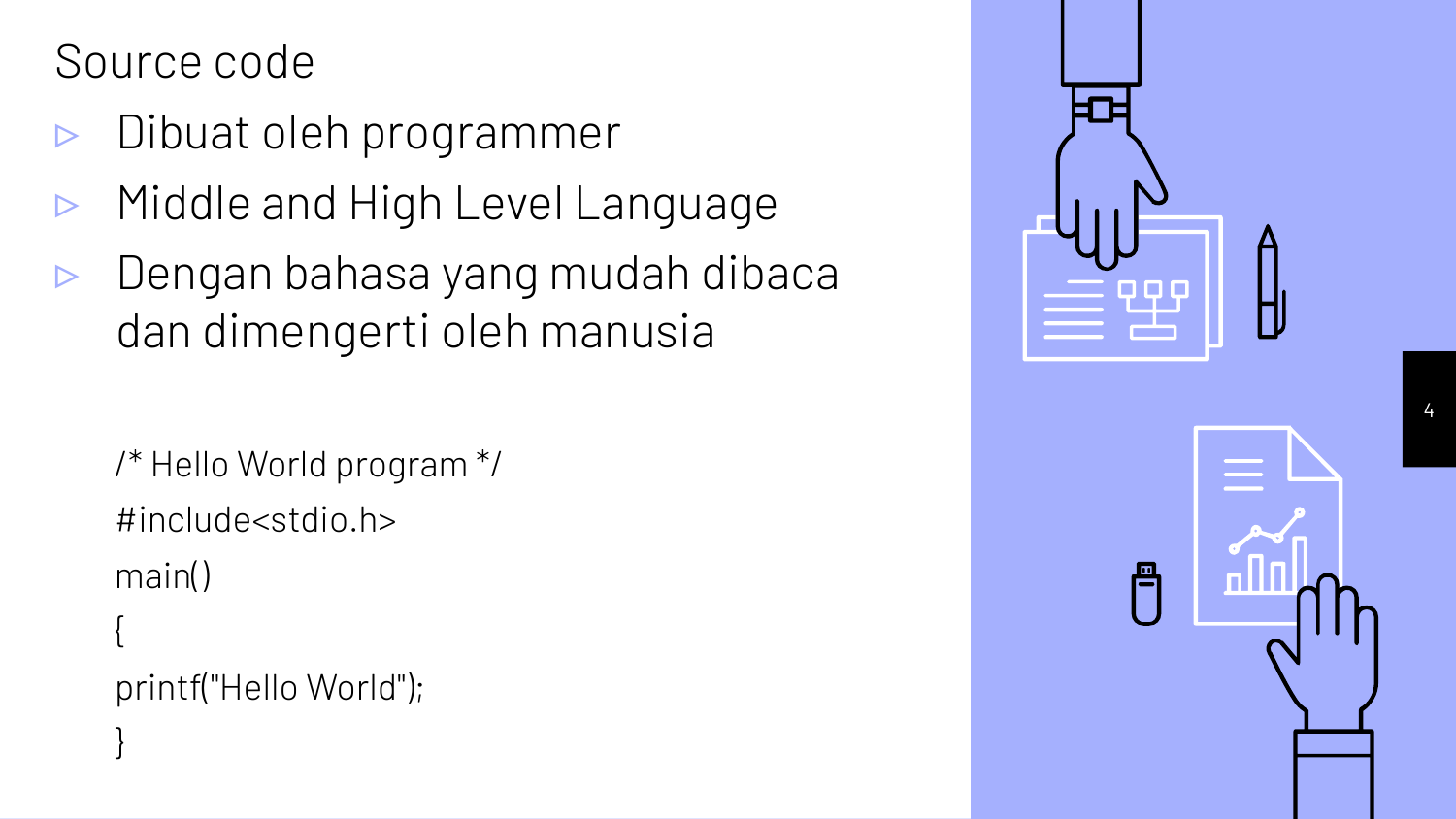

Source code
Dibuat oleh programmer
Middle and High Level Language
Dengan bahasa yang mudah dibaca dan dimengerti oleh manusia

/* Hello World program */
#include<stdio.h>
main()
{
printf("Hello World");
}
4